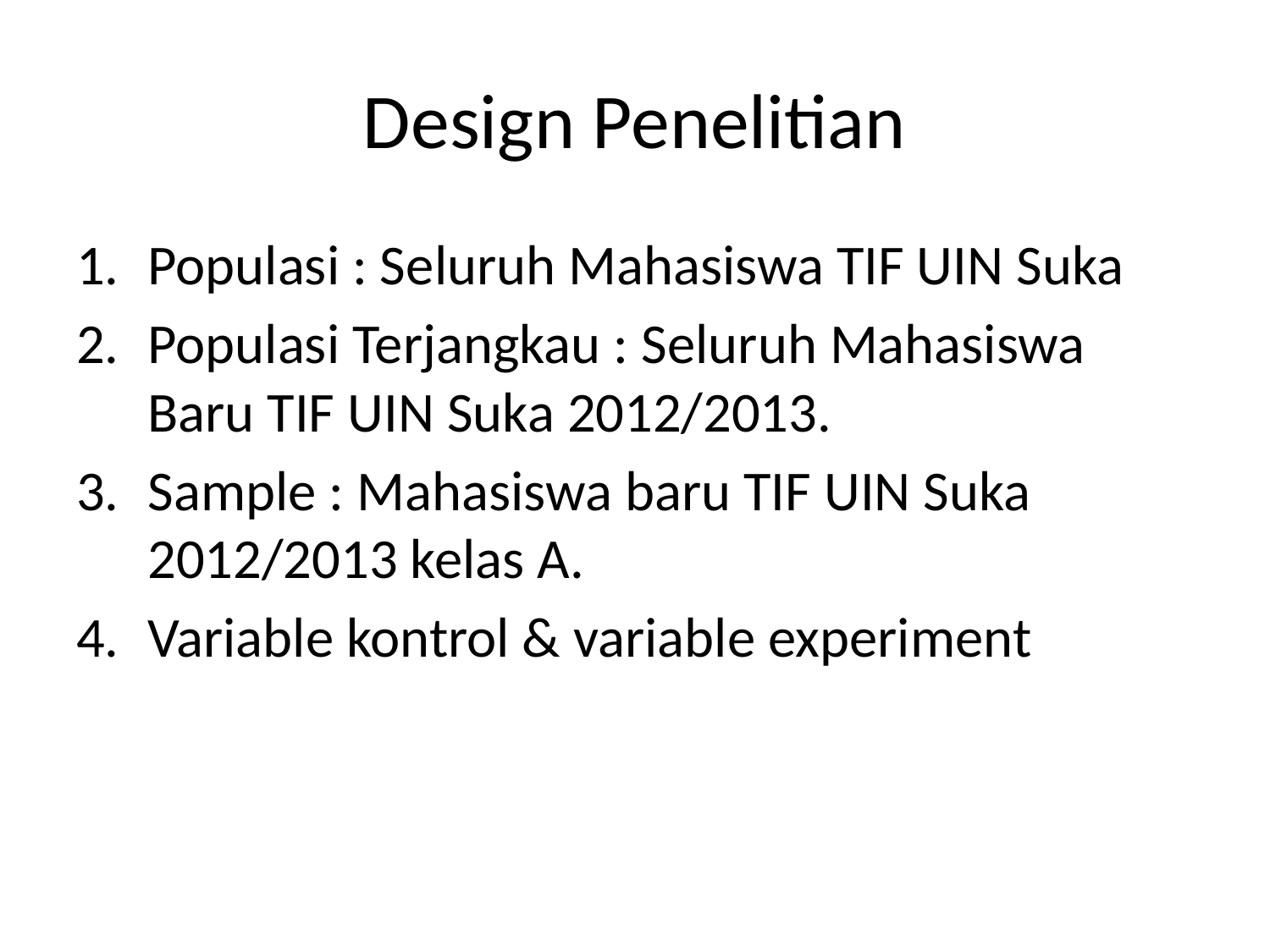

# Design Penelitian
Populasi : Seluruh Mahasiswa TIF UIN Suka
Populasi Terjangkau : Seluruh Mahasiswa Baru TIF UIN Suka 2012/2013.
Sample : Mahasiswa baru TIF UIN Suka 2012/2013 kelas A.
Variable kontrol & variable experiment